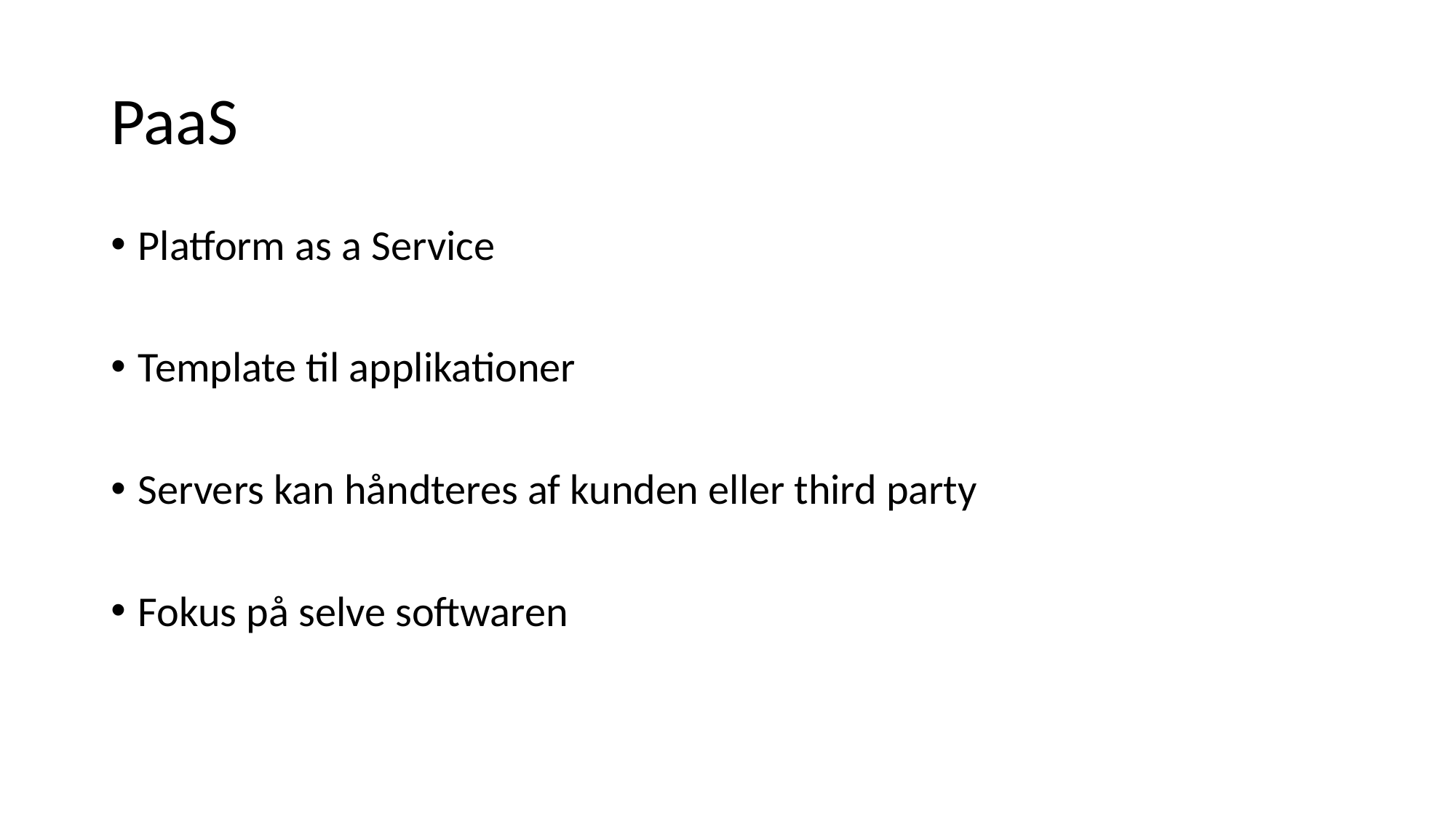

# PaaS
Platform as a Service

Template til applikationer

Servers kan håndteres af kunden eller third party

Fokus på selve softwaren